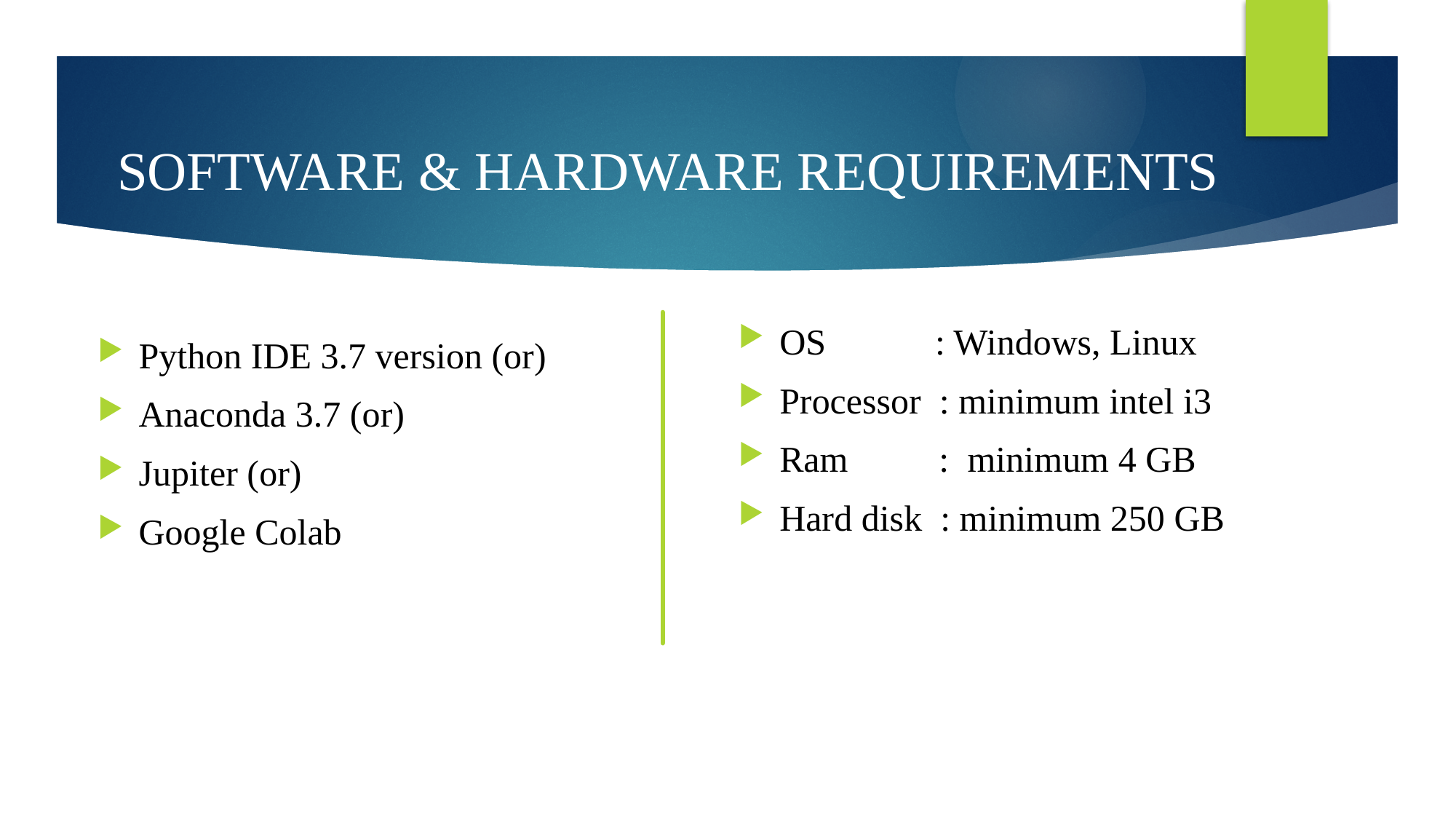

# SOFTWARE & HARDWARE REQUIREMENTS

OS            : Windows, Linux
Processor  : minimum intel i3
Ram          :  minimum 4 GB
Hard disk  : minimum 250 GB

Python IDE 3.7 version (or)
Anaconda 3.7 (or)
Jupiter (or)
Google Colab